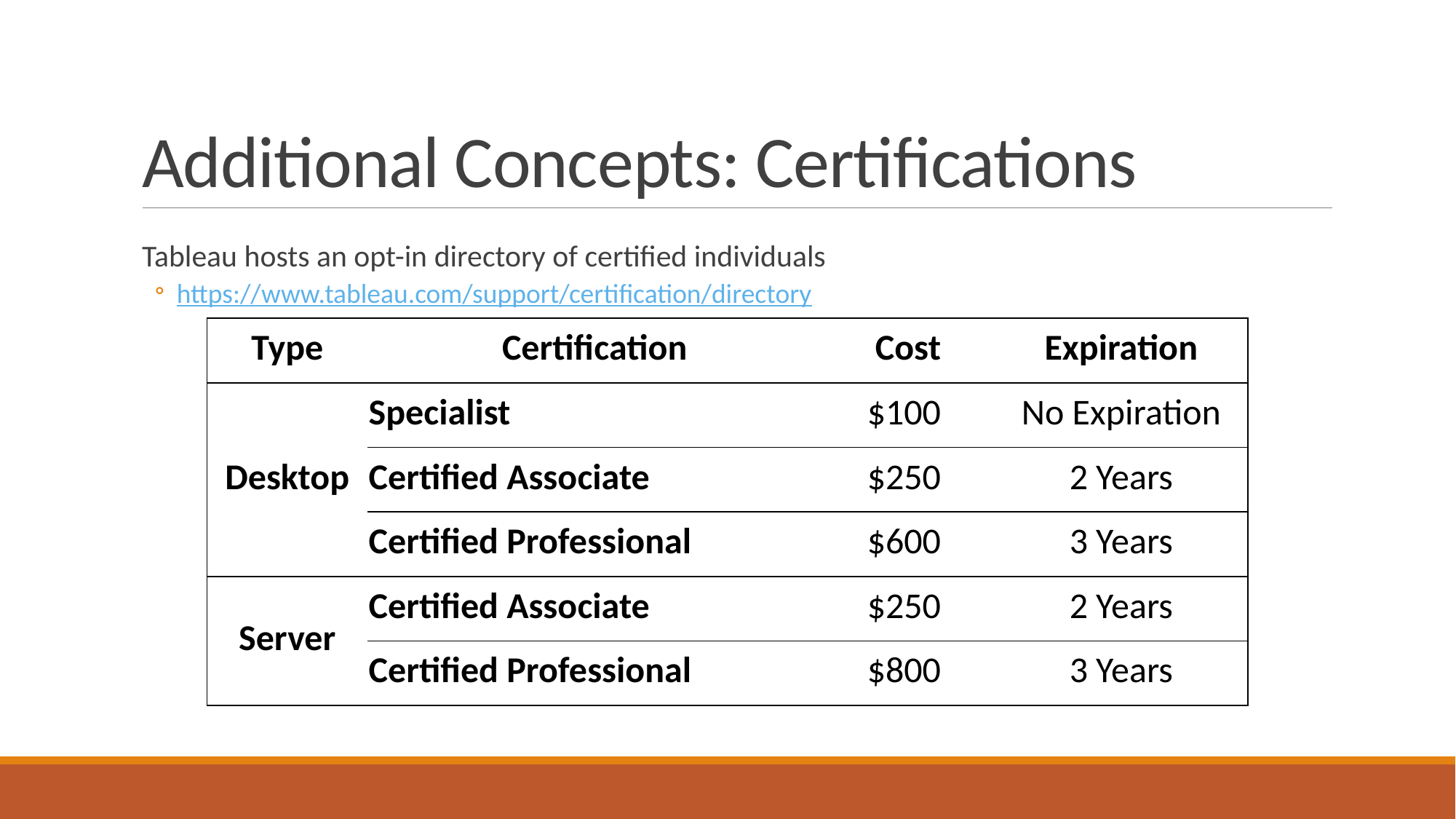

# Additional Concepts: Certifications
Tableau hosts an opt-in directory of certified individuals
https://www.tableau.com/support/certification/directory

| Type | Certification | Cost | Expiration |
| --- | --- | --- | --- |
| Desktop | Specialist | $100 | No Expiration |
|  | Certified Associate | $250 | 2 Years |
|  | Certified Professional | $600 | 3 Years |
| Server | Certified Associate | $250 | 2 Years |
|  | Certified Professional | $800 | 3 Years |